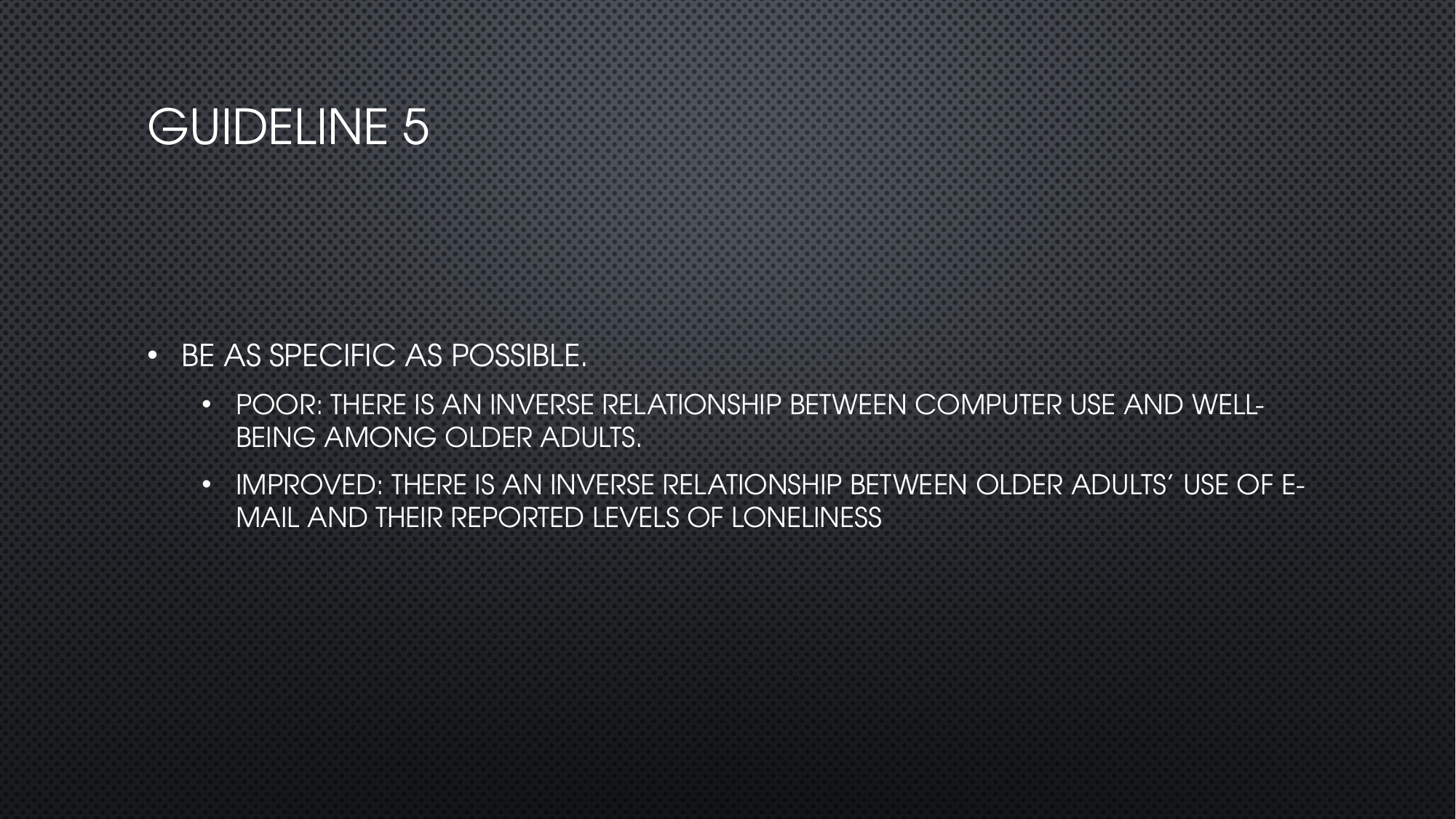

# Guideline 5
Be as specific as possible.
Poor: There is an inverse relationship between computer use and well-being among older adults.
Improved: There is an inverse relationship between older adults’ use of e-mail and their reported levels of loneliness